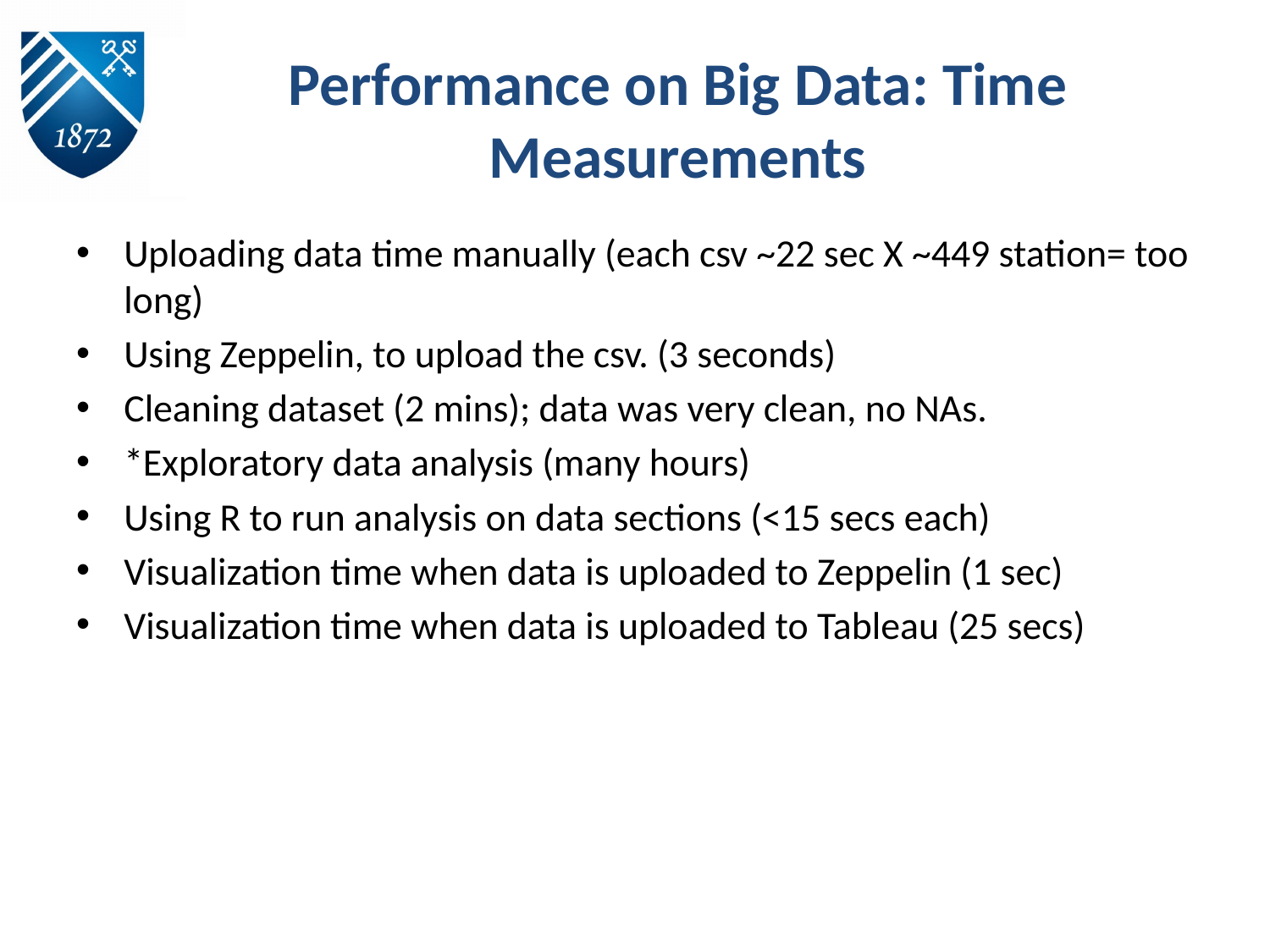

# Performance on Big Data: Time Measurements
Uploading data time manually (each csv ~22 sec X ~449 station= too long)
Using Zeppelin, to upload the csv. (3 seconds)
Cleaning dataset (2 mins); data was very clean, no NAs.
*Exploratory data analysis (many hours)
Using R to run analysis on data sections (<15 secs each)
Visualization time when data is uploaded to Zeppelin (1 sec)
Visualization time when data is uploaded to Tableau (25 secs)